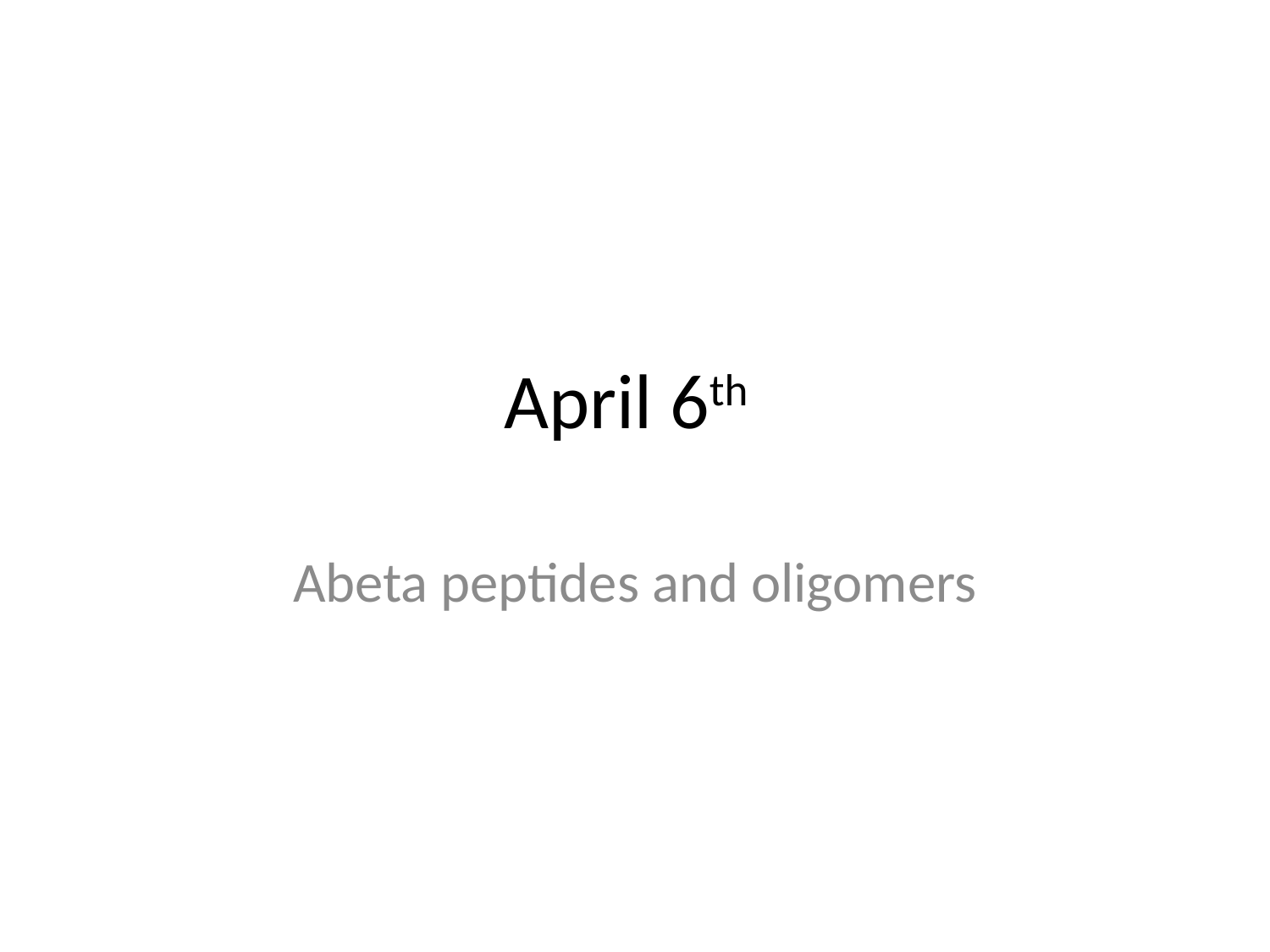

# April 6th
Abeta peptides and oligomers